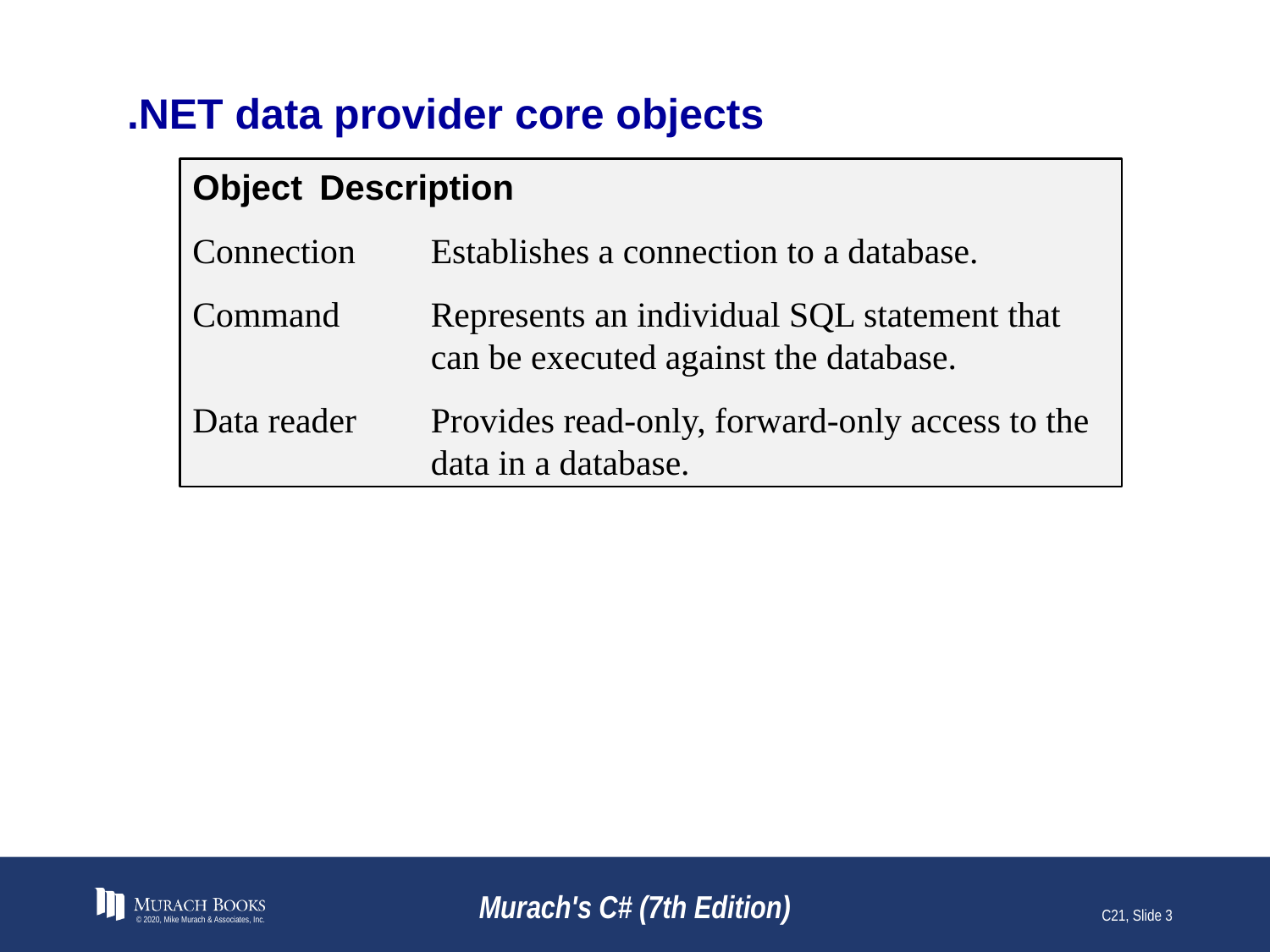

# .NET data provider core objects
Object	Description
Connection	Establishes a connection to a database.
Command	Represents an individual SQL statement that can be executed against the database.
Data reader	Provides read-only, forward-only access to the data in a database.

© 2020, Mike Murach & Associates, Inc.
Murach's C# (7th Edition)

C21, Slide 3